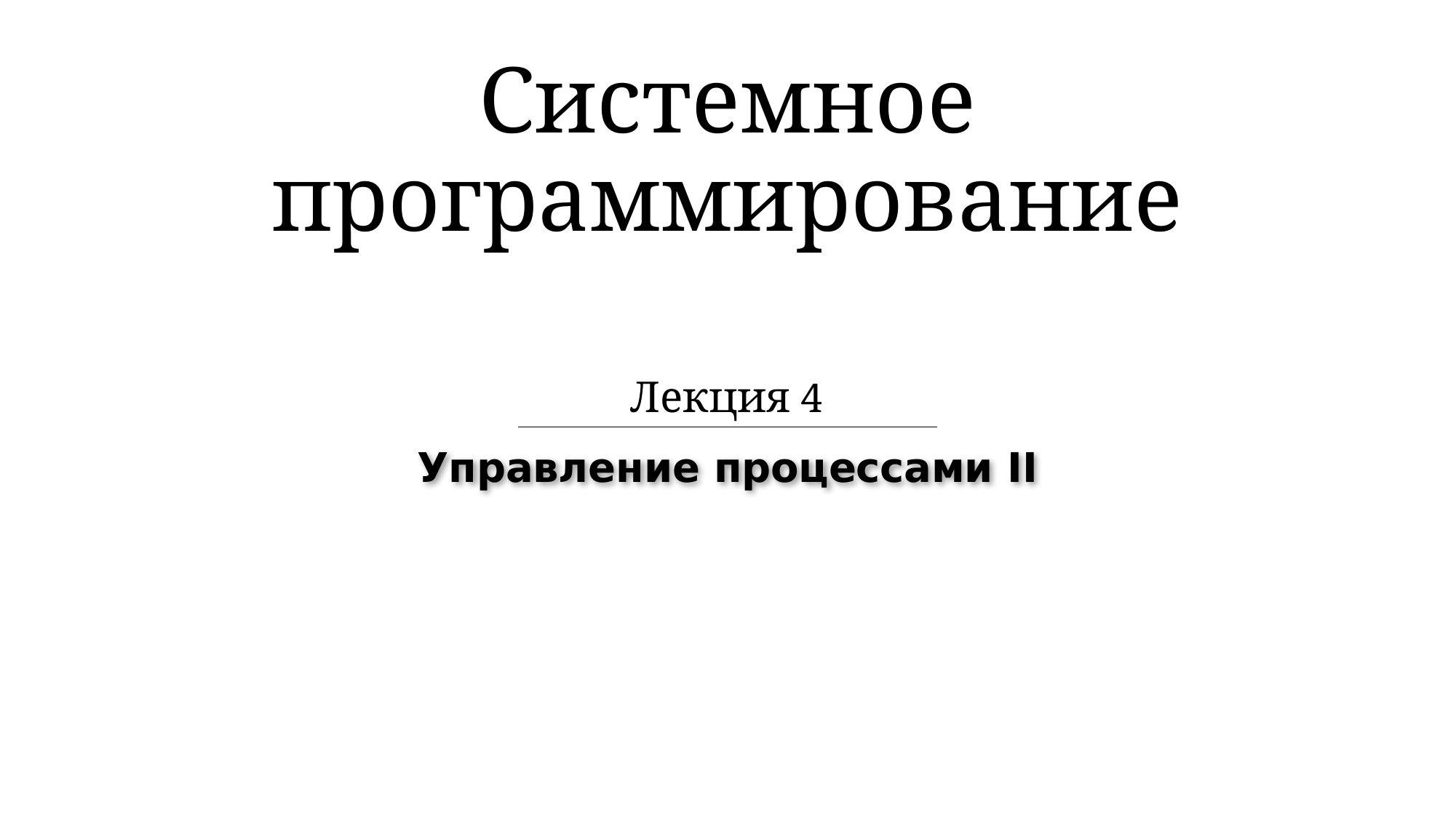

# Системное программирование
Лекция 4
Управление процессами II